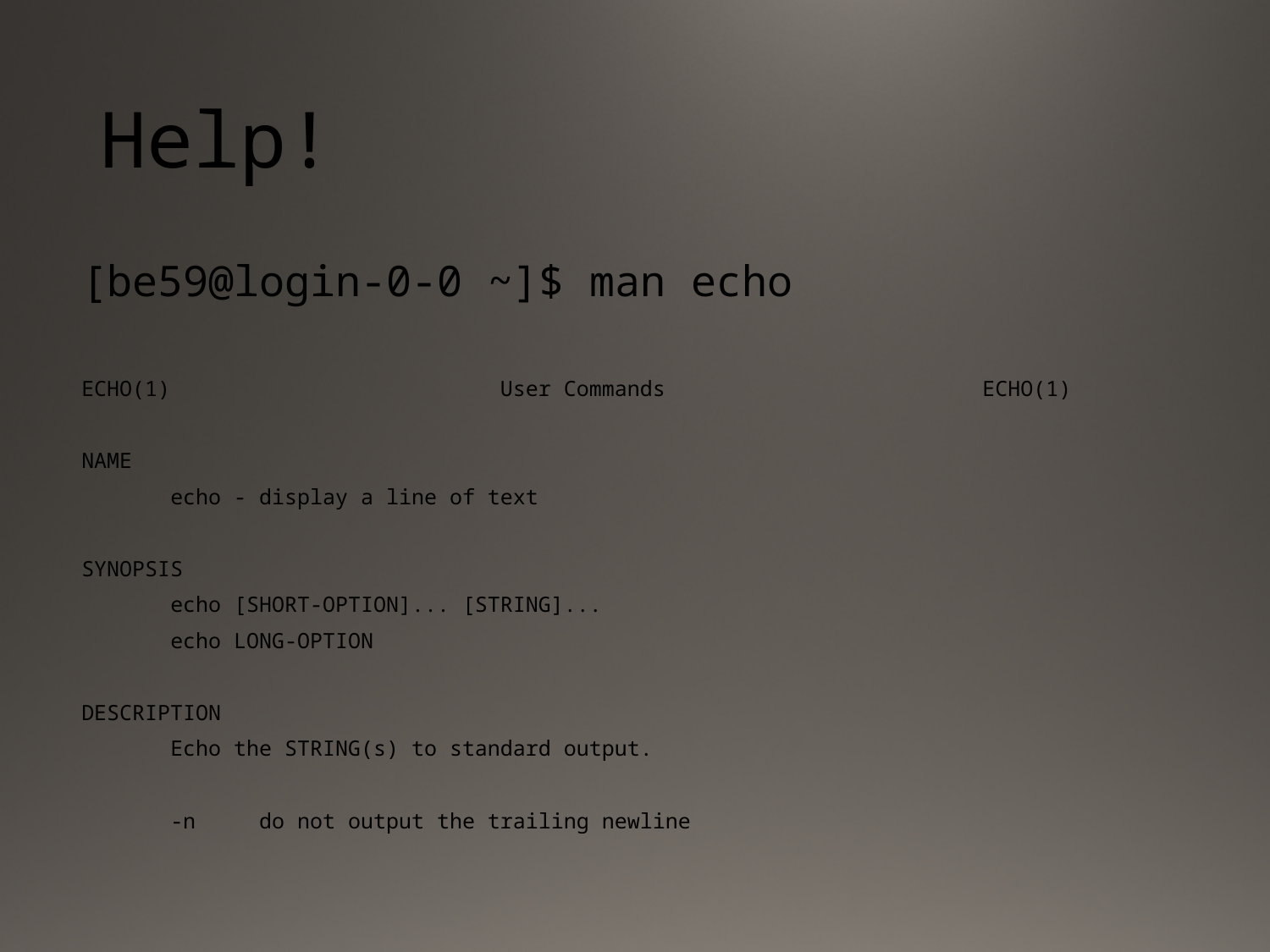

# Help!
[be59@login-0-0 ~]$ man echo

ECHO(1)                          User Commands                         ECHO(1)

NAME
       echo - display a line of text

SYNOPSIS
       echo [SHORT-OPTION]... [STRING]...
       echo LONG-OPTION

DESCRIPTION
       Echo the STRING(s) to standard output.

       -n     do not output the trailing newline